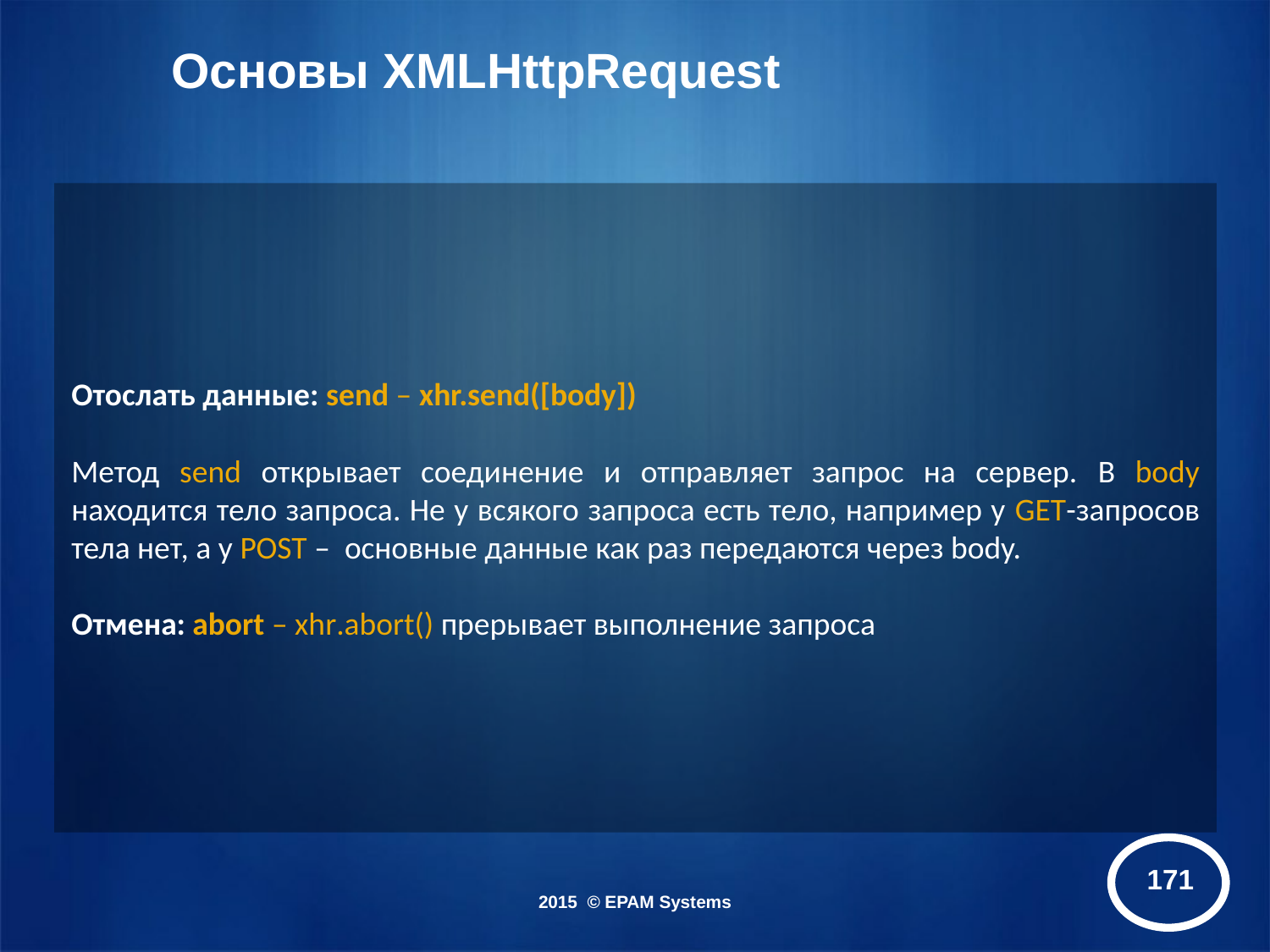

# Основы XMLHttpRequest
Отослать данные: send – xhr.send([body])

Метод send открывает соединение и отправляет запрос на сервер. В body находится тело запроса. Не у всякого запроса есть тело, например у GET-запросов тела нет, а у POST –  основные данные как раз передаются через body.

Отмена: abort – xhr.abort() прерывает выполнение запроса
2015  © EPAM Systems